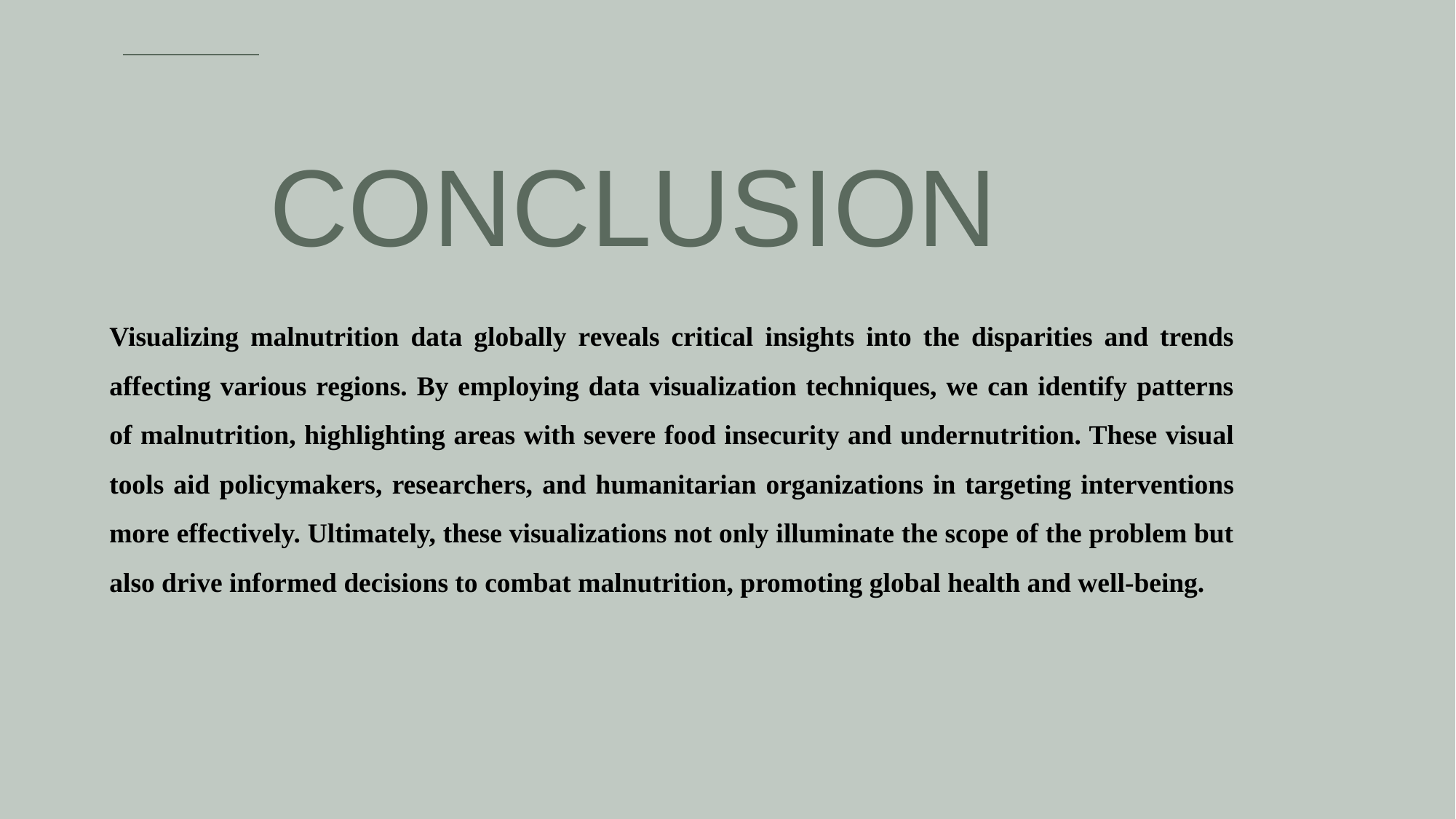

# CONCLUSION

Visualizing malnutrition data globally reveals critical insights into the disparities and trends affecting various regions. By employing data visualization techniques, we can identify patterns of malnutrition, highlighting areas with severe food insecurity and undernutrition. These visual tools aid policymakers, researchers, and humanitarian organizations in targeting interventions more effectively. Ultimately, these visualizations not only illuminate the scope of the problem but also drive informed decisions to combat malnutrition, promoting global health and well-being.